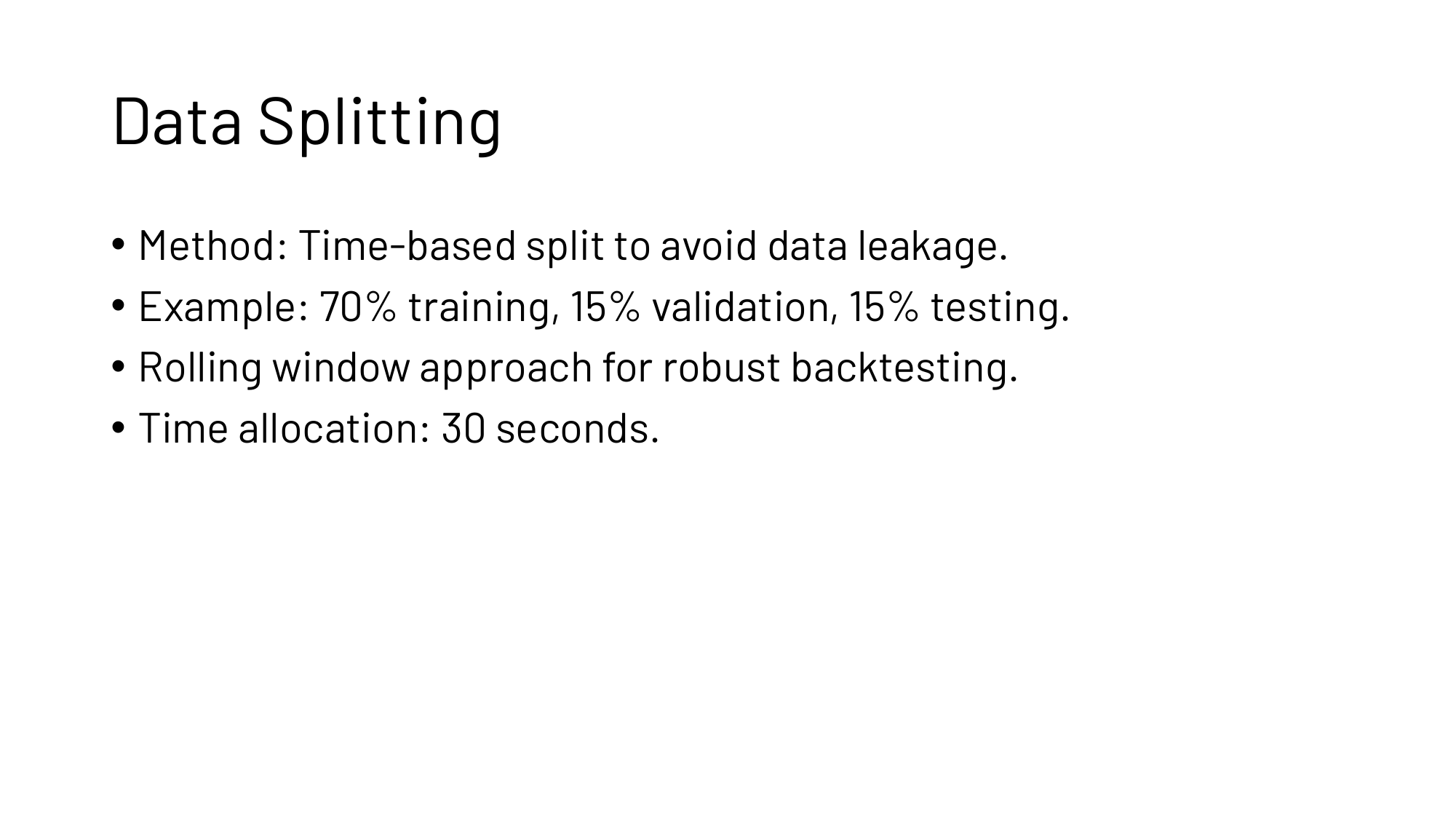

# Data Splitting
Method: Time-based split to avoid data leakage.
Example: 70% training, 15% validation, 15% testing.
Rolling window approach for robust backtesting.
Time allocation: 30 seconds.